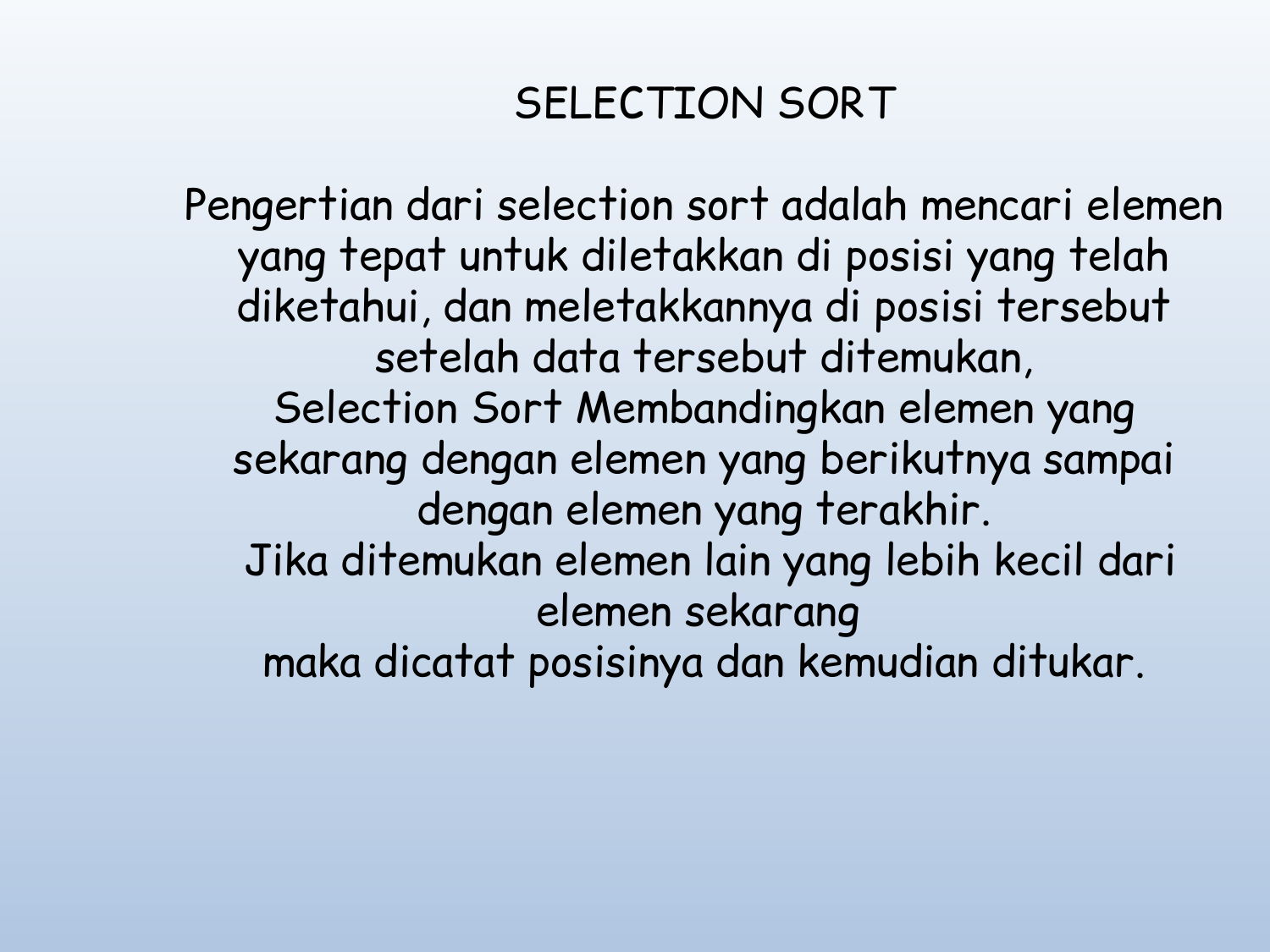

SELECTION SORT
Pengertian dari selection sort adalah mencari elemen yang tepat untuk diletakkan di posisi yang telah diketahui, dan meletakkannya di posisi tersebut setelah data tersebut ditemukan,
Selection Sort Membandingkan elemen yang sekarang dengan elemen yang berikutnya sampai dengan elemen yang terakhir.
 Jika ditemukan elemen lain yang lebih kecil dari elemen sekarang
maka dicatat posisinya dan kemudian ditukar.